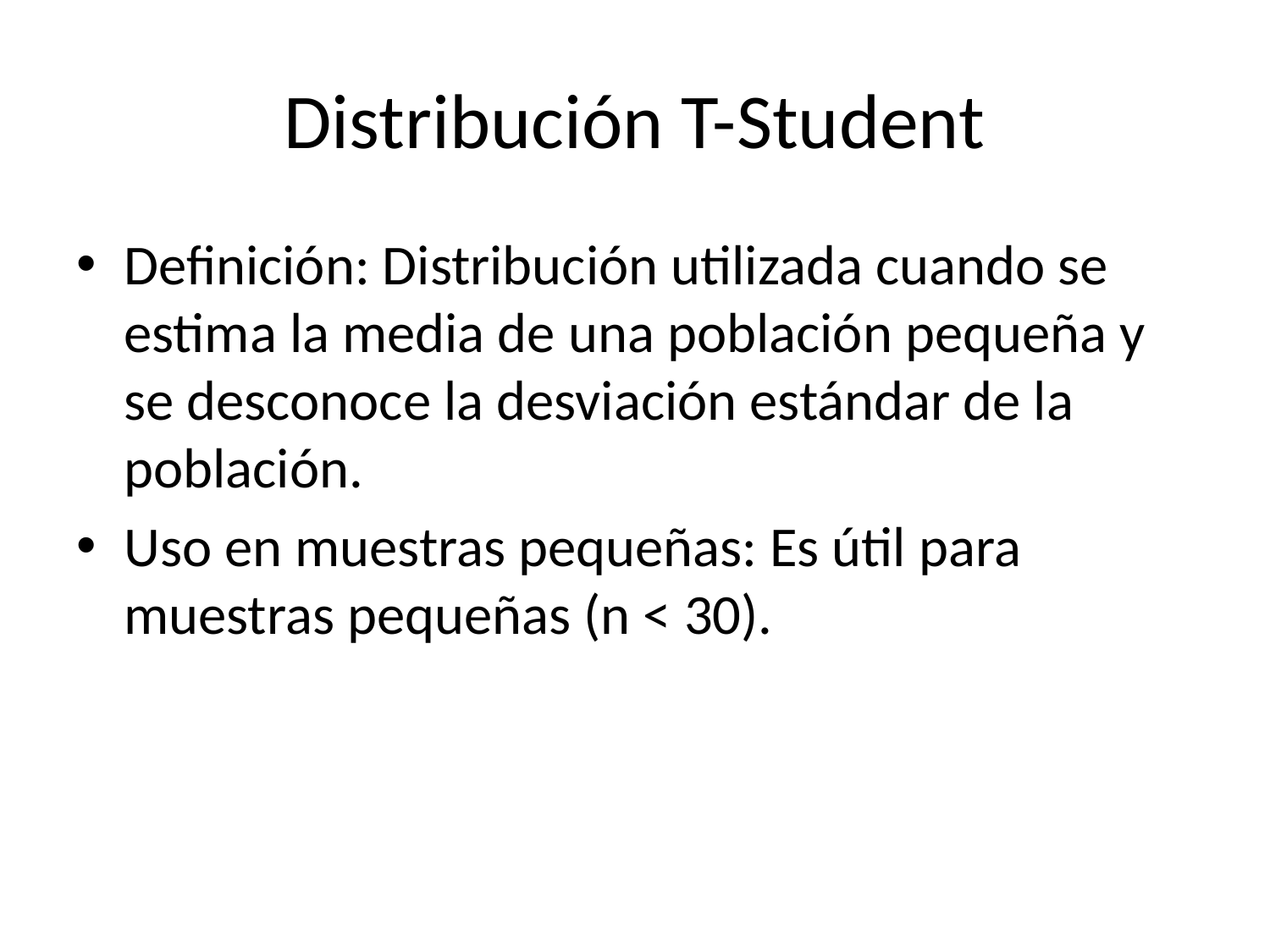

# Distribución T-Student
Definición: Distribución utilizada cuando se estima la media de una población pequeña y se desconoce la desviación estándar de la población.
Uso en muestras pequeñas: Es útil para muestras pequeñas (n < 30).